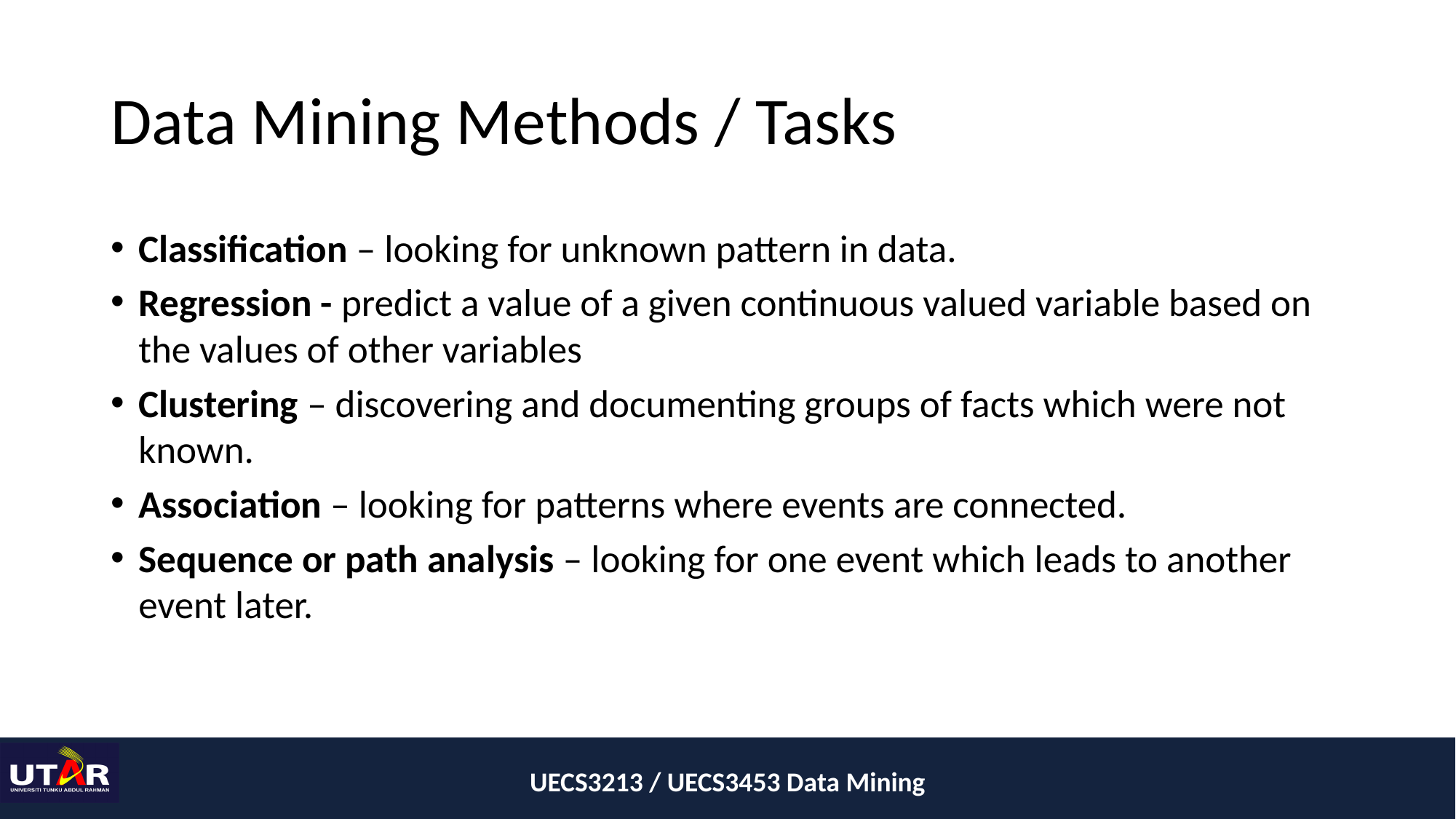

# Data Mining Methods / Tasks
Classification – looking for unknown pattern in data.
Regression - predict a value of a given continuous valued variable based on the values of other variables
Clustering – discovering and documenting groups of facts which were not known.
Association – looking for patterns where events are connected.
Sequence or path analysis – looking for one event which leads to another event later.
Forecasting – finding data patterns which can lead to reasonable future predictions.
UECS3213 / UECS3453 Data Mining
27